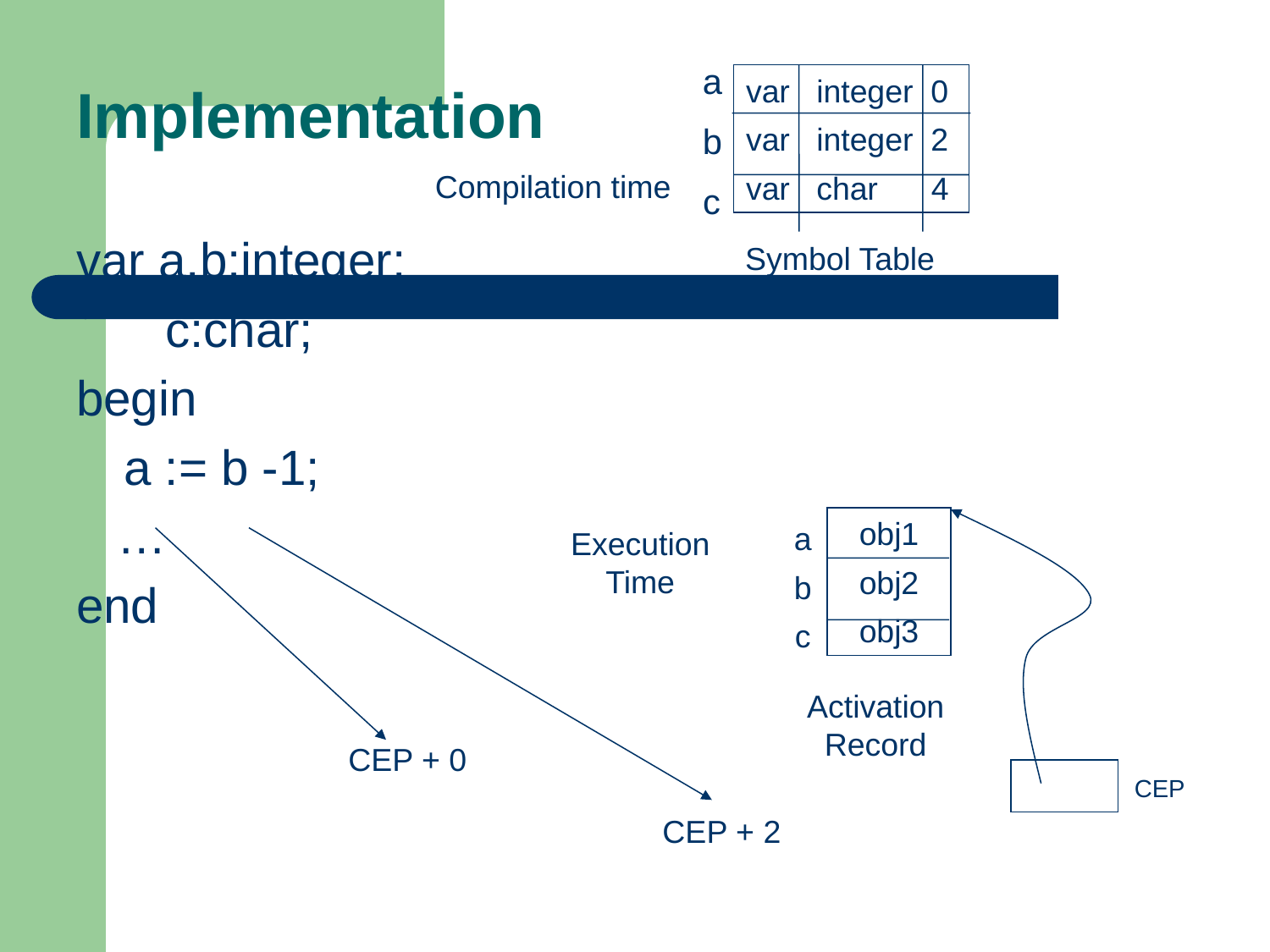

# Implementation
a
b
c
var   integer  0
var   integer  2
var   char      4

Compilation time

var a,b:integer;
	   c:char;
begin
	a := b -1;
   …
end
Symbol Table
obj1
obj2
obj3

a
b
c
Execution Time

Activation Record
CEP + 0

CEP
CEP + 2